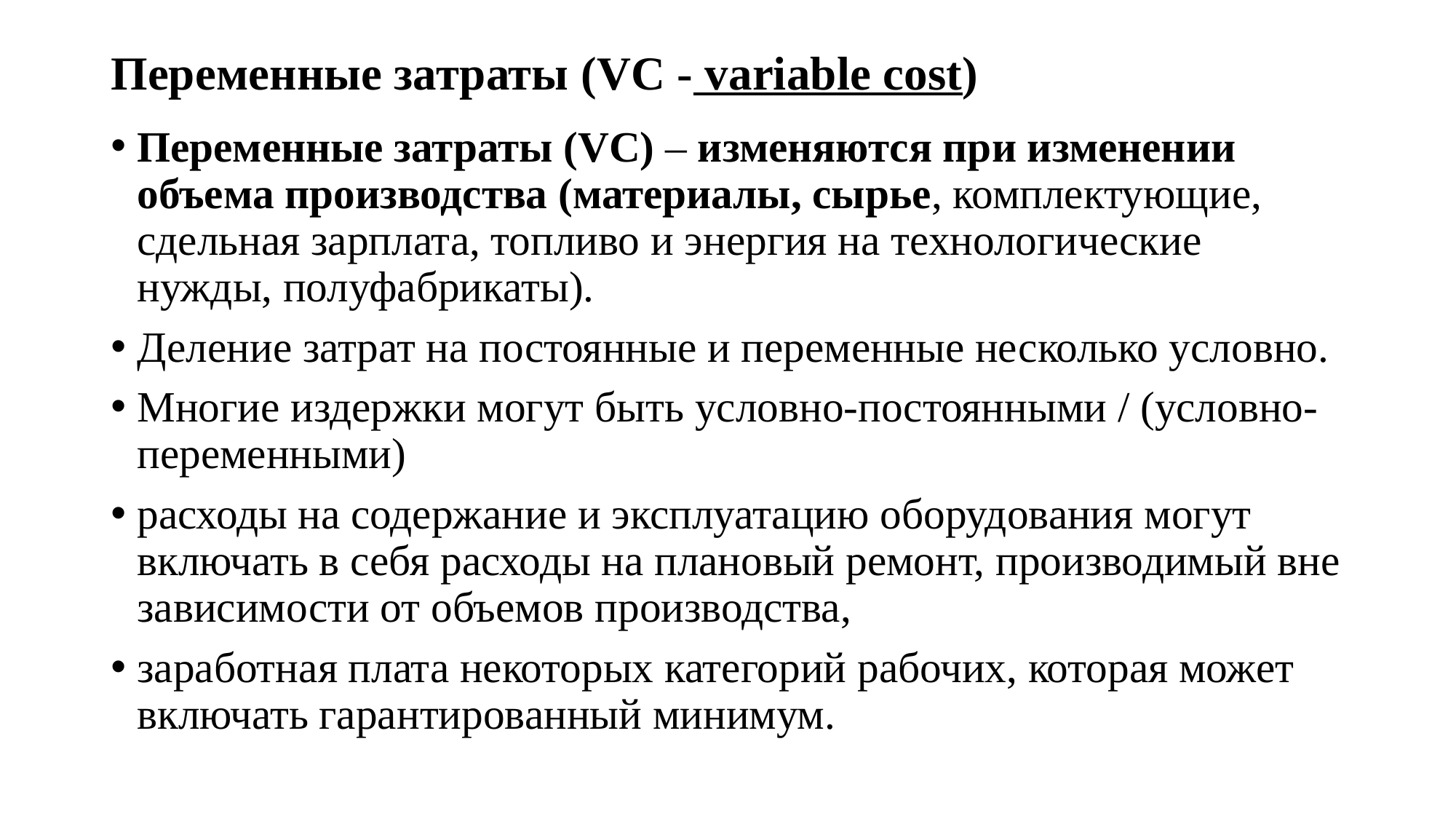

# Переменные затраты (VC - variable cost)
Переменные затраты (VC) – изменяются при изменении объема производства (материалы, сырье, комплектующие, сдельная зарплата, топливо и энергия на технологические нужды, полуфабрикаты).
Деление затрат на постоянные и переменные несколько условно.
Многие издержки могут быть условно-постоянными / (условно-переменными)
расходы на содержание и эксплуатацию оборудования могут включать в себя расходы на плановый ремонт, производимый вне зависимости от объемов производства,
заработная плата некоторых категорий рабочих, которая может включать гарантированный минимум.